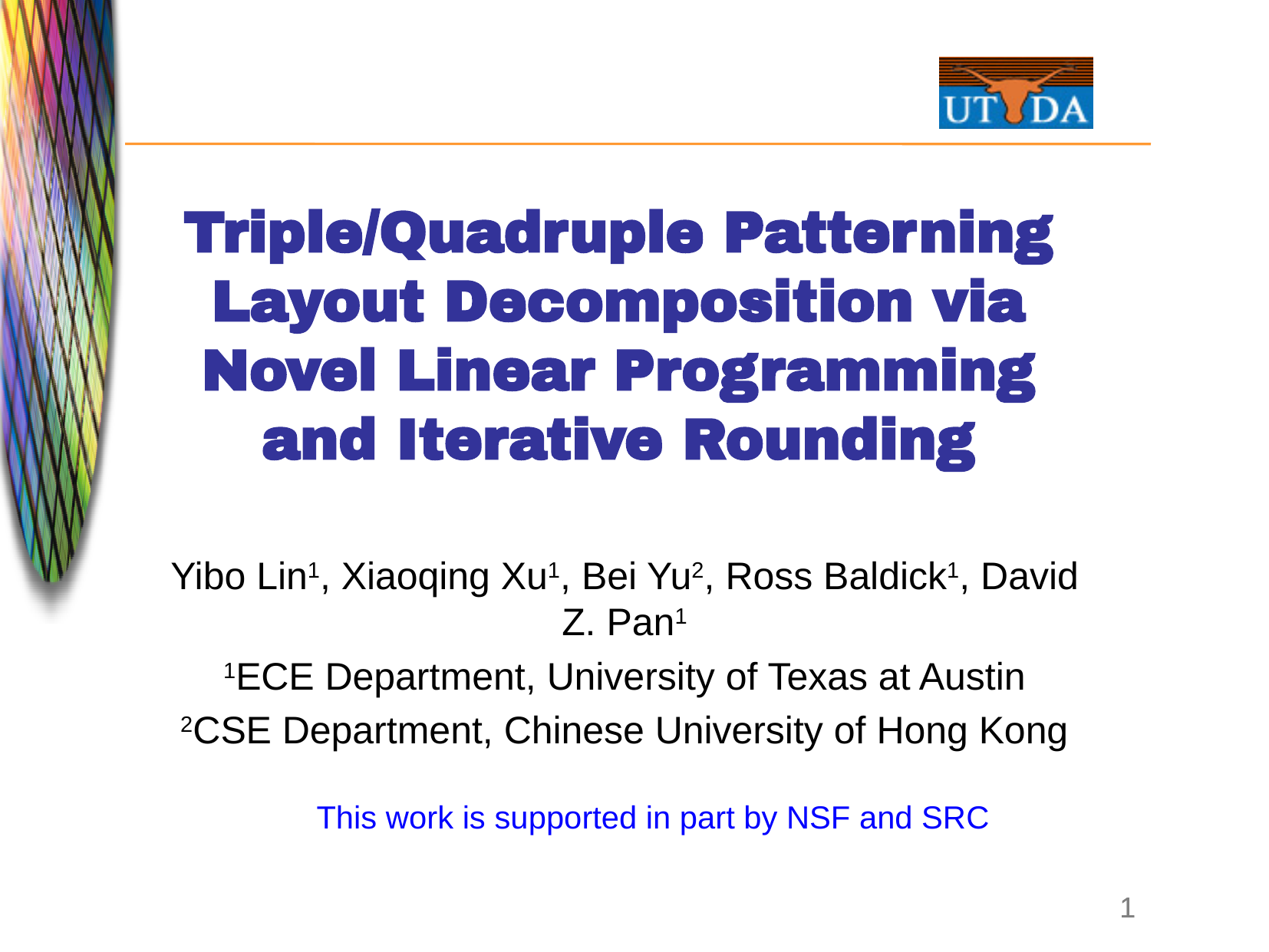

Triple/Quadruple Patterning Layout Decomposition via Novel Linear Programming and Iterative Rounding
Yibo Lin1, Xiaoqing Xu1, Bei Yu2, Ross Baldick1, David Z. Pan1
1ECE Department, University of Texas at Austin
2CSE Department, Chinese University of Hong Kong
This work is supported in part by NSF and SRC